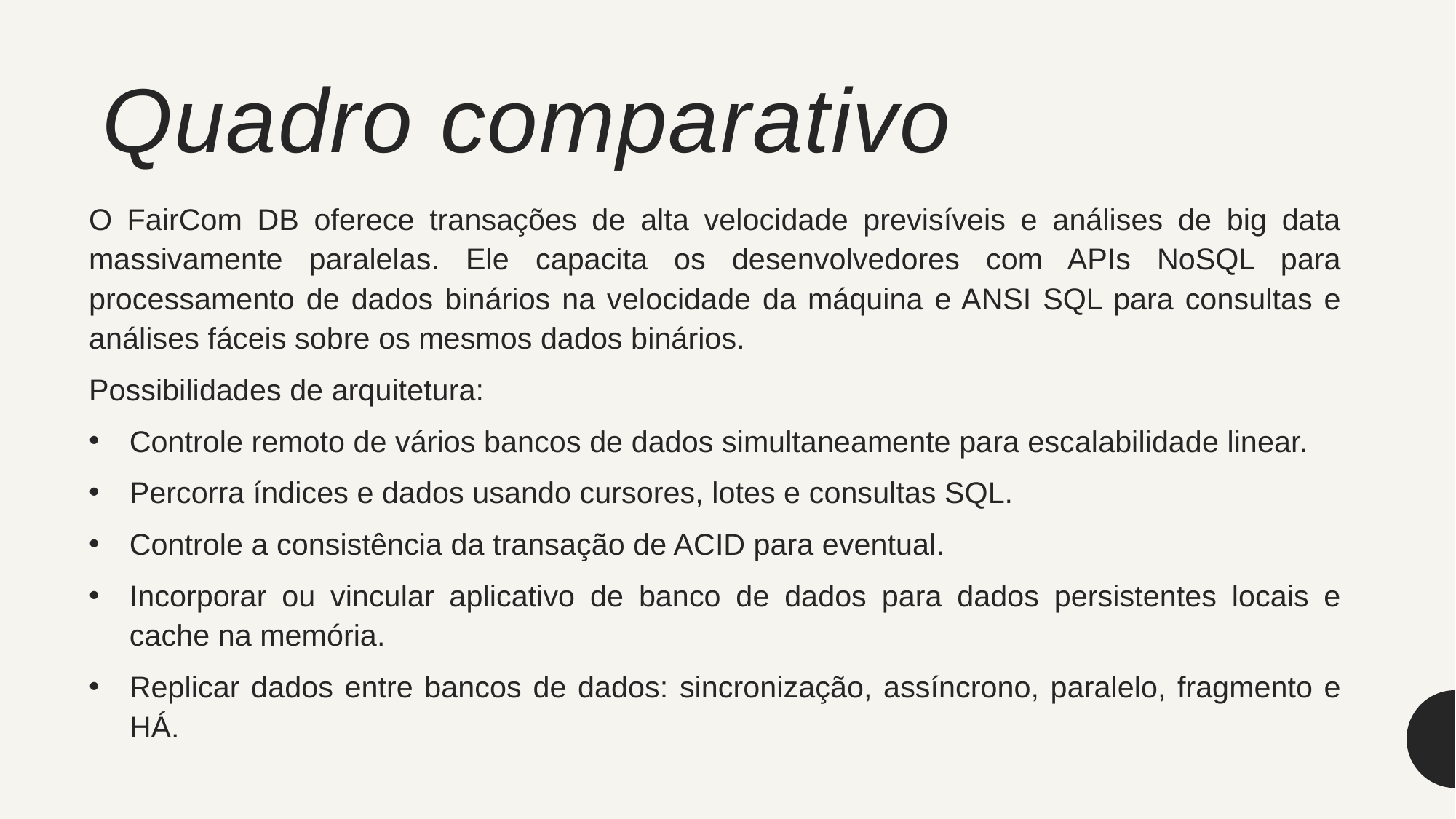

# Quadro comparativo
O FairCom DB oferece transações de alta velocidade previsíveis e análises de big data massivamente paralelas. Ele capacita os desenvolvedores com APIs NoSQL para processamento de dados binários na velocidade da máquina e ANSI SQL para consultas e análises fáceis sobre os mesmos dados binários.
Possibilidades de arquitetura:
Controle remoto de vários bancos de dados simultaneamente para escalabilidade linear.
Percorra índices e dados usando cursores, lotes e consultas SQL.
Controle a consistência da transação de ACID para eventual.
Incorporar ou vincular aplicativo de banco de dados para dados persistentes locais e cache na memória.
Replicar dados entre bancos de dados: sincronização, assíncrono, paralelo, fragmento e HÁ.